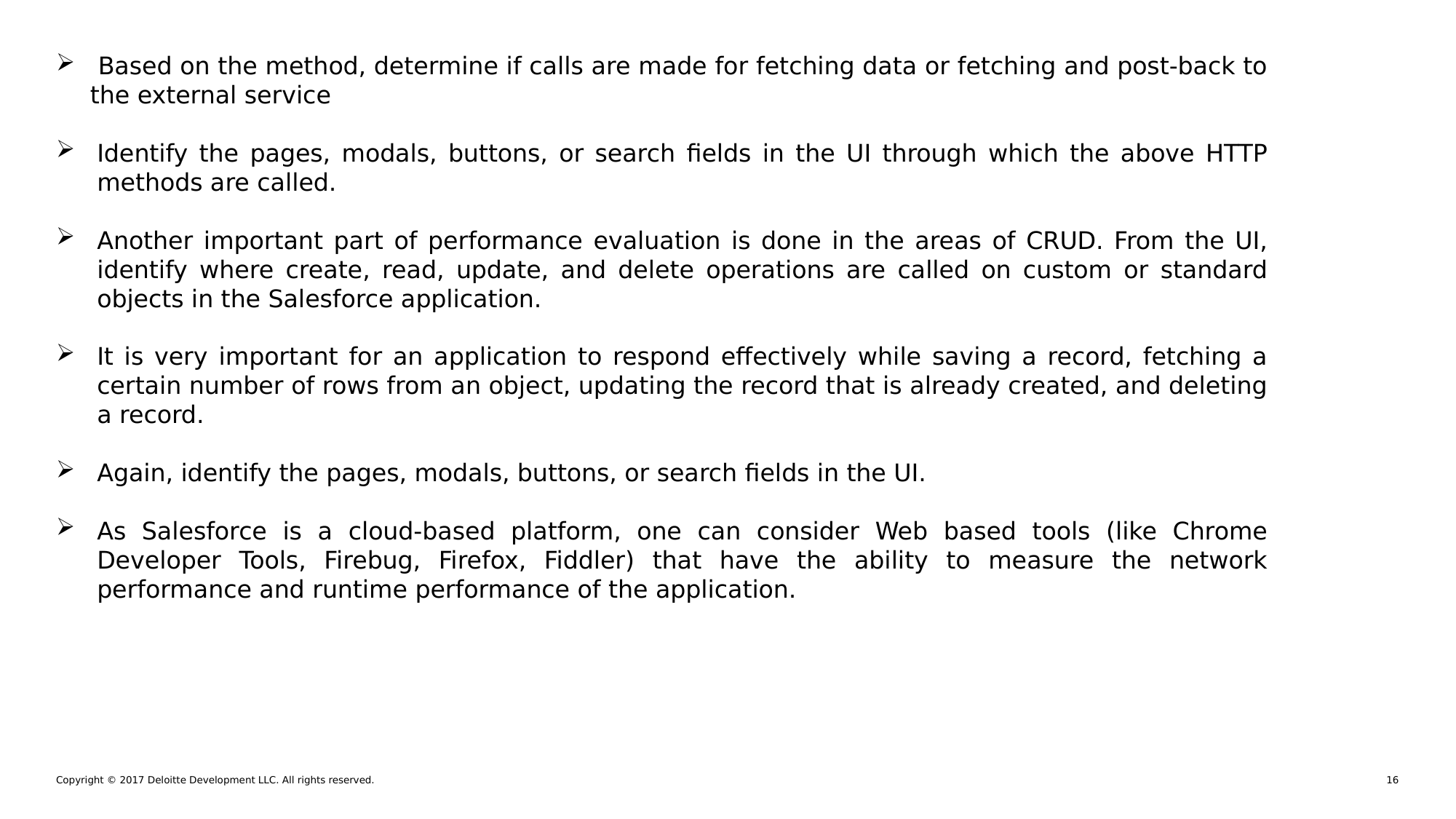

Based on the method, determine if calls are made for fetching data or fetching and post-back to the external service

Identify the pages, modals, buttons, or search fields in the UI through which the above HTTP methods are called.

Another important part of performance evaluation is done in the areas of CRUD. From the UI, identify where create, read, update, and delete operations are called on custom or standard objects in the Salesforce application.

It is very important for an application to respond effectively while saving a record, fetching a certain number of rows from an object, updating the record that is already created, and deleting a record.

Again, identify the pages, modals, buttons, or search fields in the UI.

As Salesforce is a cloud-based platform, one can consider Web based tools (like Chrome Developer Tools, Firebug, Firefox, Fiddler) that have the ability to measure the network performance and runtime performance of the application.